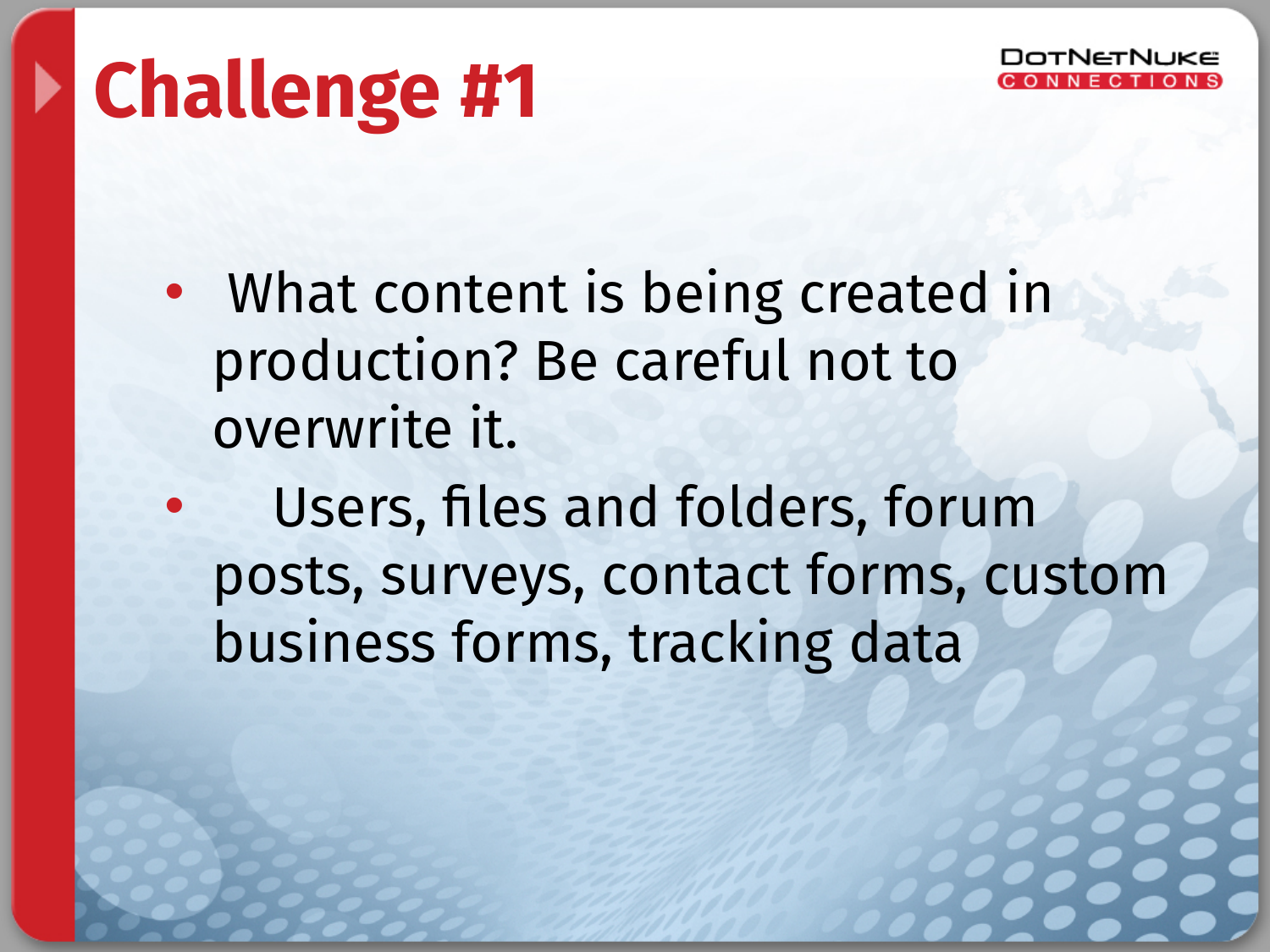

# Challenge #1
 What content is being created in production? Be careful not to overwrite it.
    Users, files and folders, forum posts, surveys, contact forms, custom business forms, tracking data